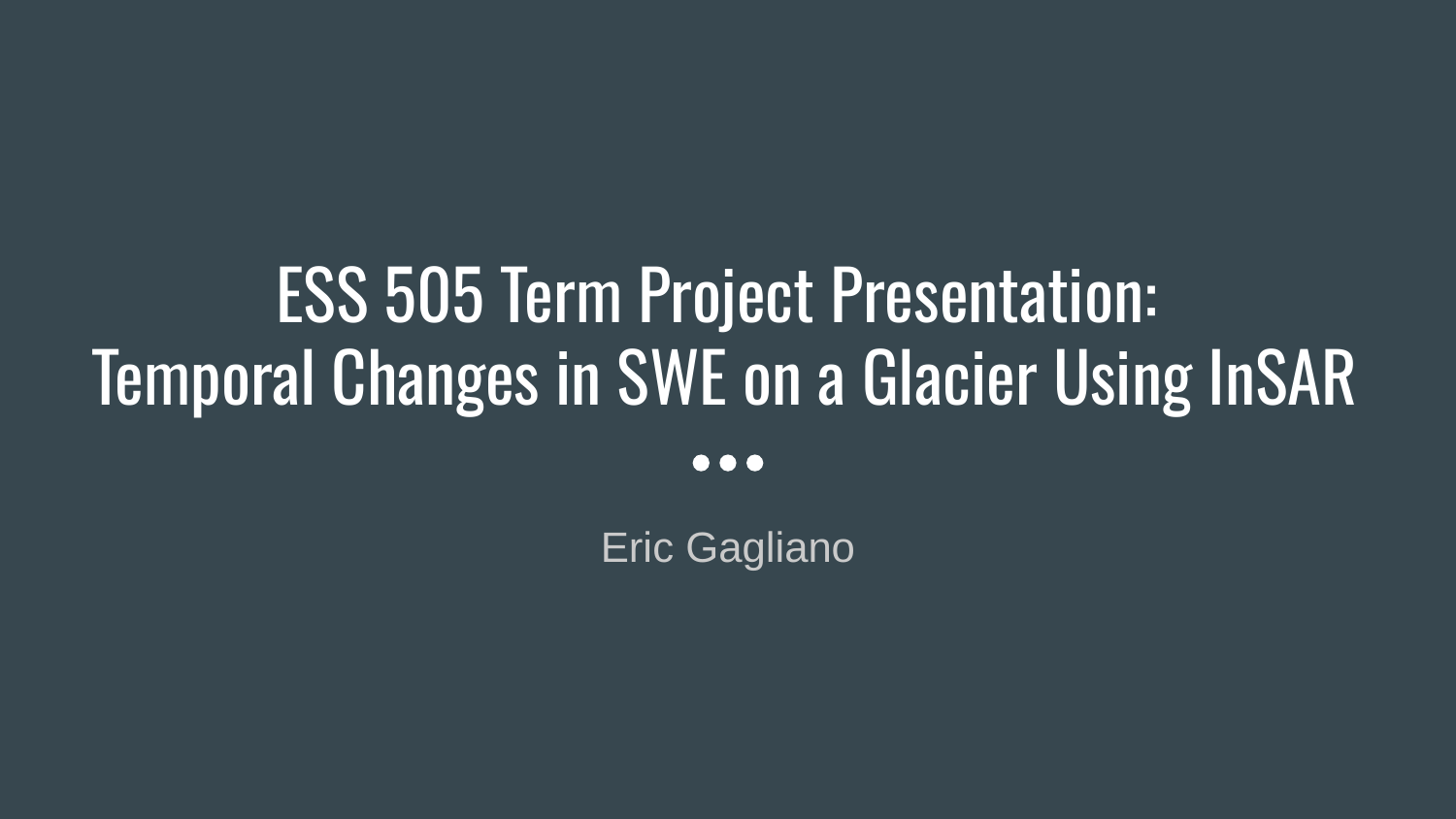

# ESS 505 Term Project Presentation:
Temporal Changes in SWE on a Glacier Using InSAR
Eric Gagliano